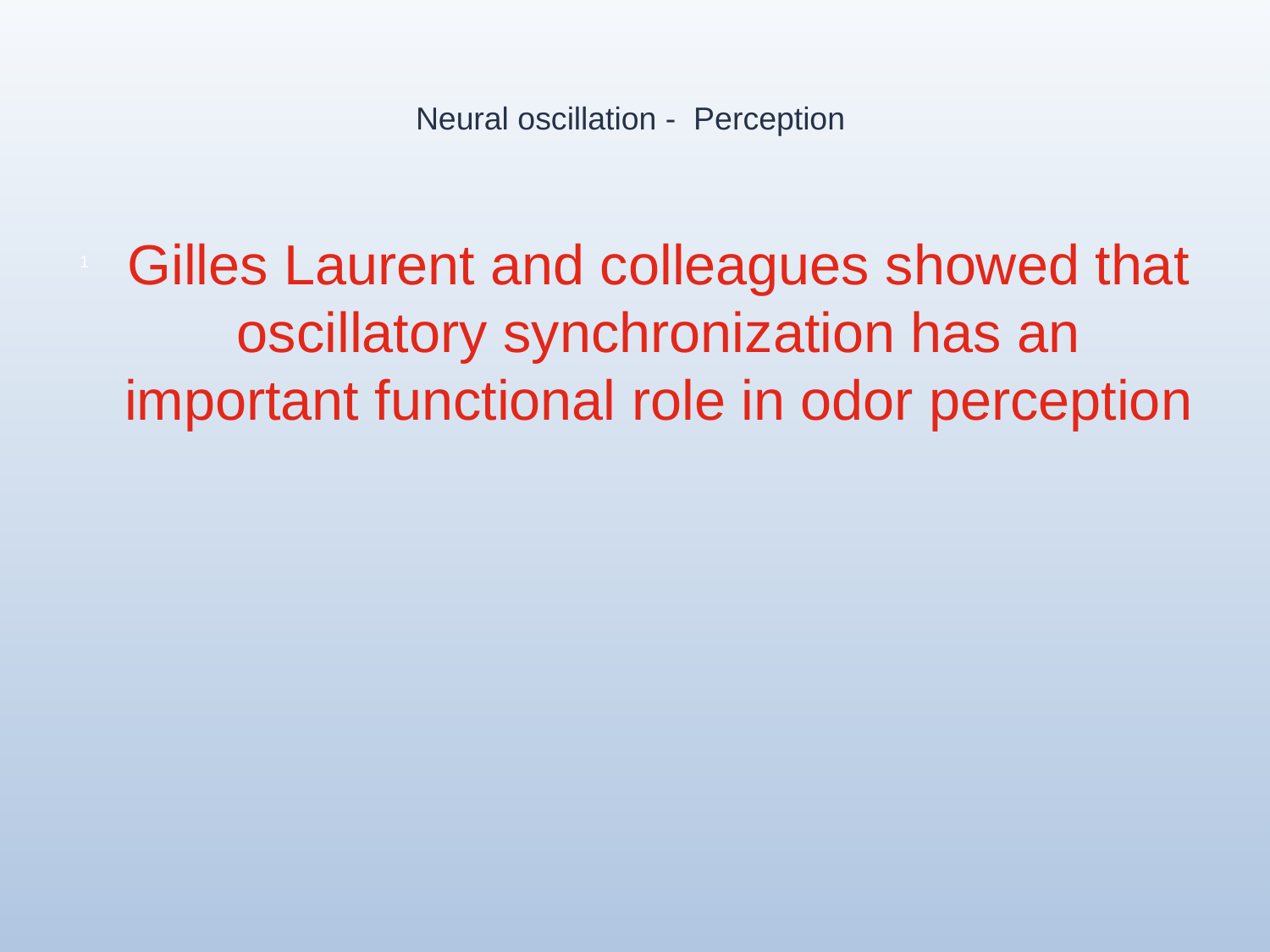

# Neural oscillation -  Perception
Gilles Laurent and colleagues showed that oscillatory synchronization has an important functional role in odor perception